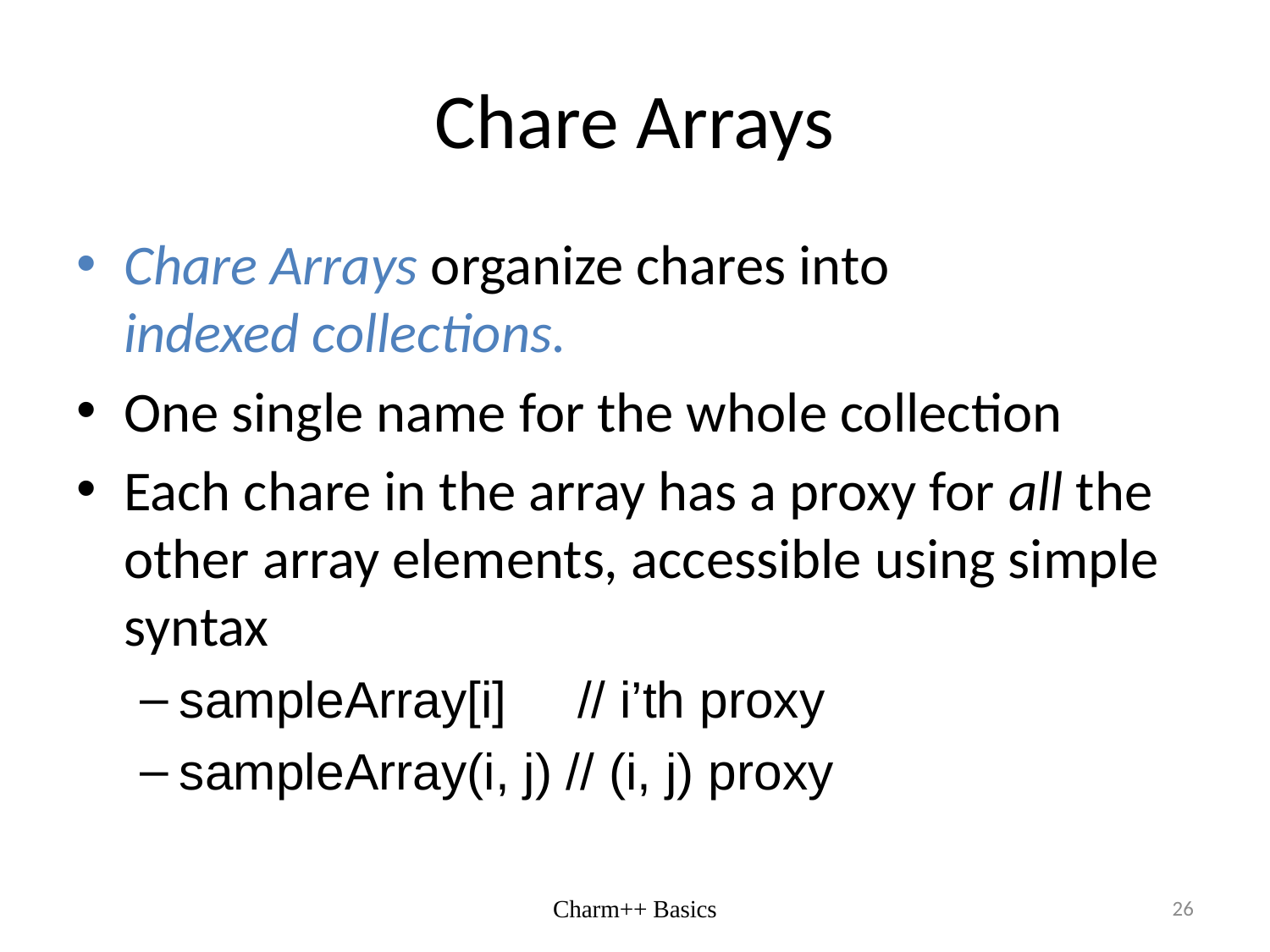

# Chare Arrays
Chare Arrays organize chares into
indexed collections.
One single name for the whole collection
Each chare in the array has a proxy for all the other array elements, accessible using simple syntax
sampleArray[i]     // i’th proxy
sampleArray(i, j) // (i, j) proxy
Charm++ Basics
26